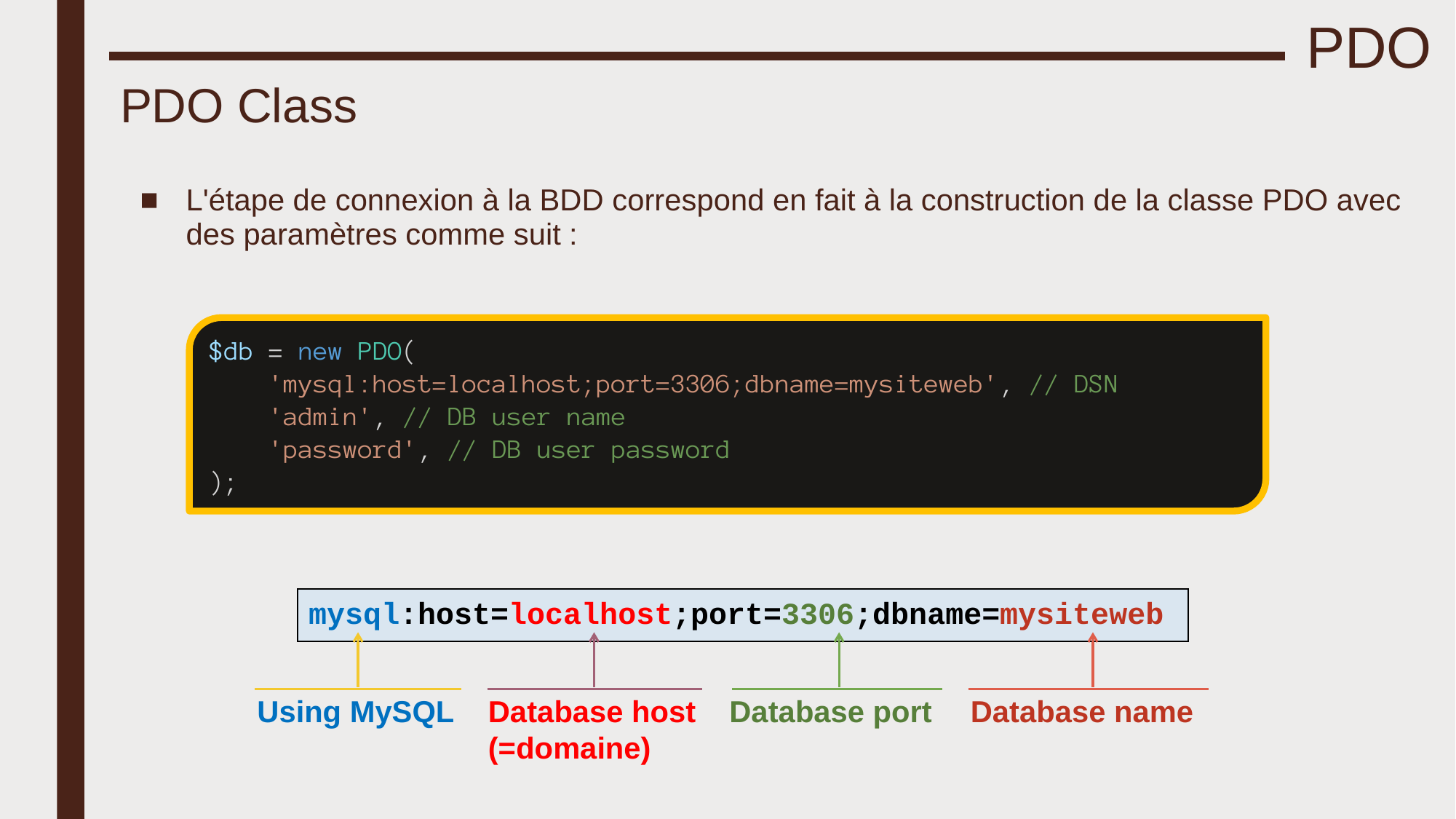

# PDO
PDO Class

L'étape de connexion à la BDD correspond en fait à la construction de la classe PDO avec des paramètres comme suit :
$db = new PDO(
    'mysql:host=localhost;port=3306;dbname=mysiteweb', // DSN
    'admin', // DB user name
    'password', // DB user password
);
mysql:host=localhost;port=3306;dbname=mysiteweb
Using MySQL
Database host (=domaine)
Database port
Database name